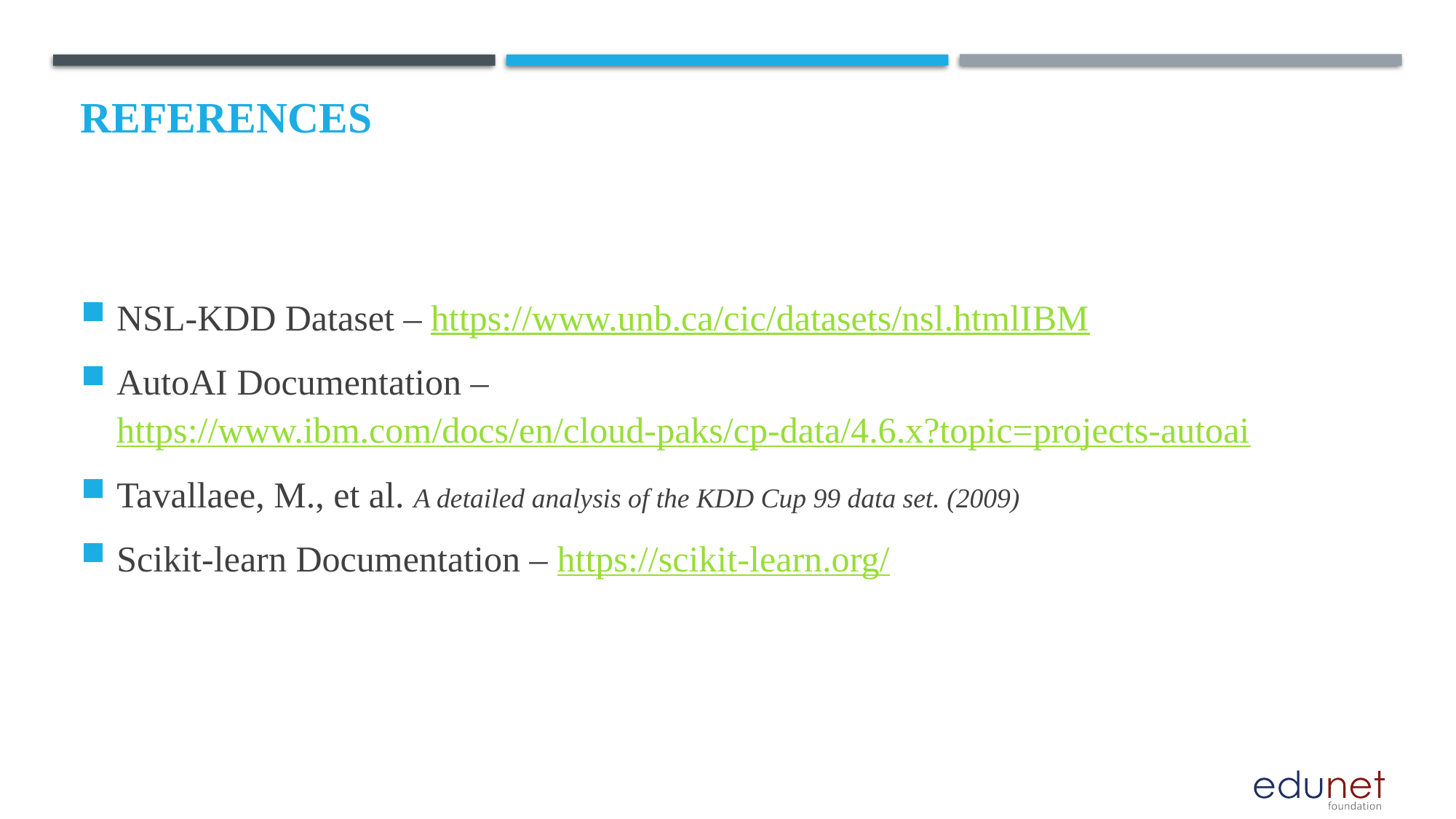

# References
NSL-KDD Dataset – https://www.unb.ca/cic/datasets/nsl.htmlIBM
AutoAI Documentation – https://www.ibm.com/docs/en/cloud-paks/cp-data/4.6.x?topic=projects-autoai
Tavallaee, M., et al. A detailed analysis of the KDD Cup 99 data set. (2009)
Scikit-learn Documentation – https://scikit-learn.org/